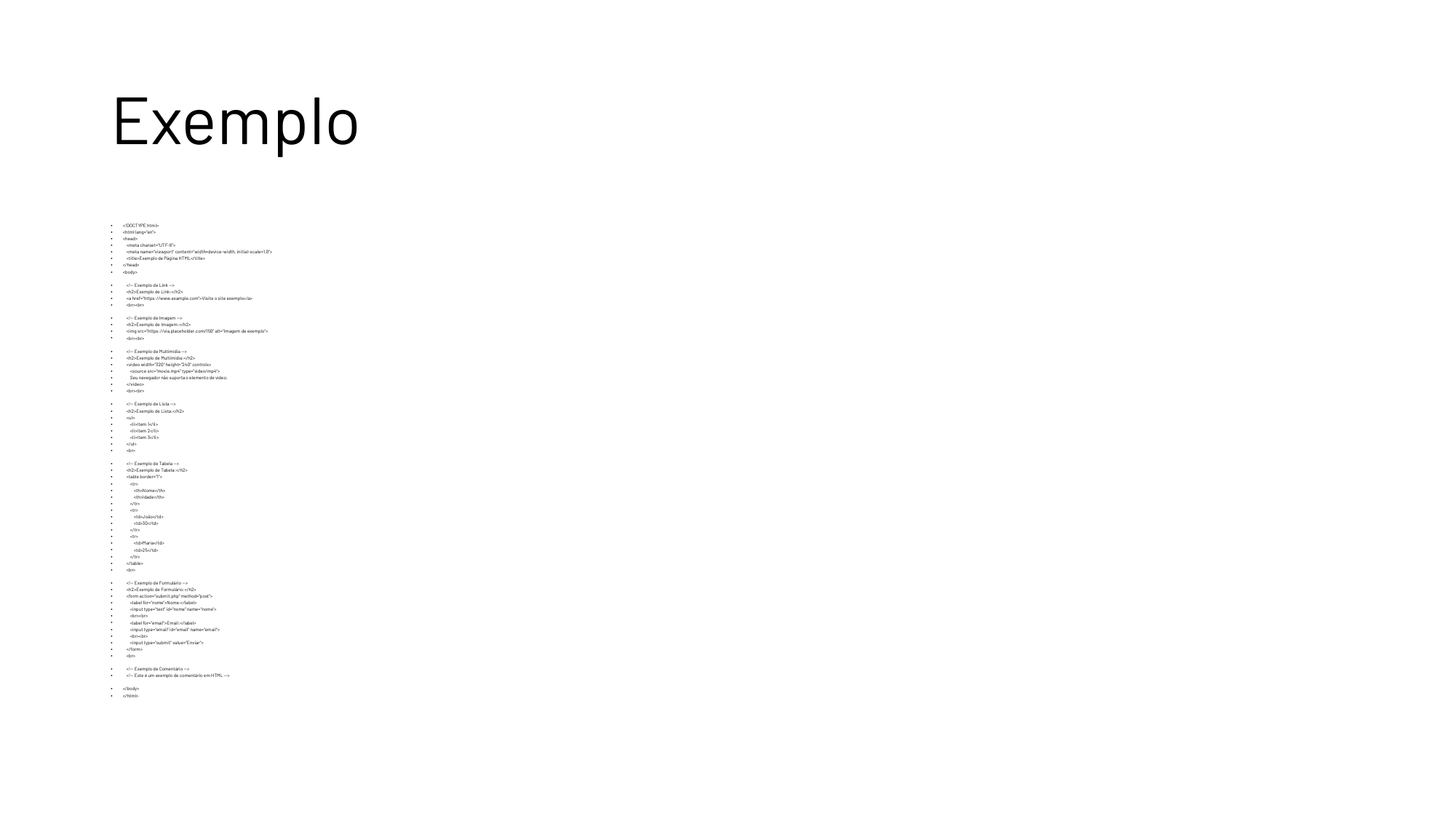

# Exemplo
<!DOCTYPE html>
<html lang="en">
<head>
    <meta charset="UTF-8">
    <meta name="viewport" content="width=device-width, initial-scale=1.0">
    <title>Exemplo de Página HTML</title>
</head>
<body>

    <!-- Exemplo de Link -->
    <h2>Exemplo de Link:</h2>
    <a href="https://www.example.com">Visite o site exemplo</a>
    <br><br>

    <!-- Exemplo de Imagem -->
    <h2>Exemplo de Imagem:</h2>
    <img src="https://via.placeholder.com/150" alt="Imagem de exemplo">
    <br><br>

    <!-- Exemplo de Multimídia -->
    <h2>Exemplo de Multimídia:</h2>
    <video width="320" height="240" controls>
        <source src="movie.mp4" type="video/mp4">
        Seu navegador não suporta o elemento de vídeo.
    </video>
    <br><br>

    <!-- Exemplo de Lista -->
    <h2>Exemplo de Lista:</h2>
    <ul>
        <li>Item 1</li>
        <li>Item 2</li>
        <li>Item 3</li>
    </ul>
    <br>

    <!-- Exemplo de Tabela -->
    <h2>Exemplo de Tabela:</h2>
    <table border="1">
        <tr>
            <th>Nome</th>
            <th>Idade</th>
        </tr>
        <tr>
            <td>João</td>
            <td>30</td>
        </tr>
        <tr>
            <td>Maria</td>
            <td>25</td>
        </tr>
    </table>
    <br>

    <!-- Exemplo de Formulário -->
    <h2>Exemplo de Formulário:</h2>
    <form action="submit.php" method="post">
        <label for="nome">Nome:</label>
        <input type="text" id="nome" name="nome">
        <br><br>
        <label for="email">Email:</label>
        <input type="email" id="email" name="email">
        <br><br>
        <input type="submit" value="Enviar">
    </form>
    <br>

    <!-- Exemplo de Comentário -->
    <!-- Este é um exemplo de comentário em HTML -->

</body>
</html>